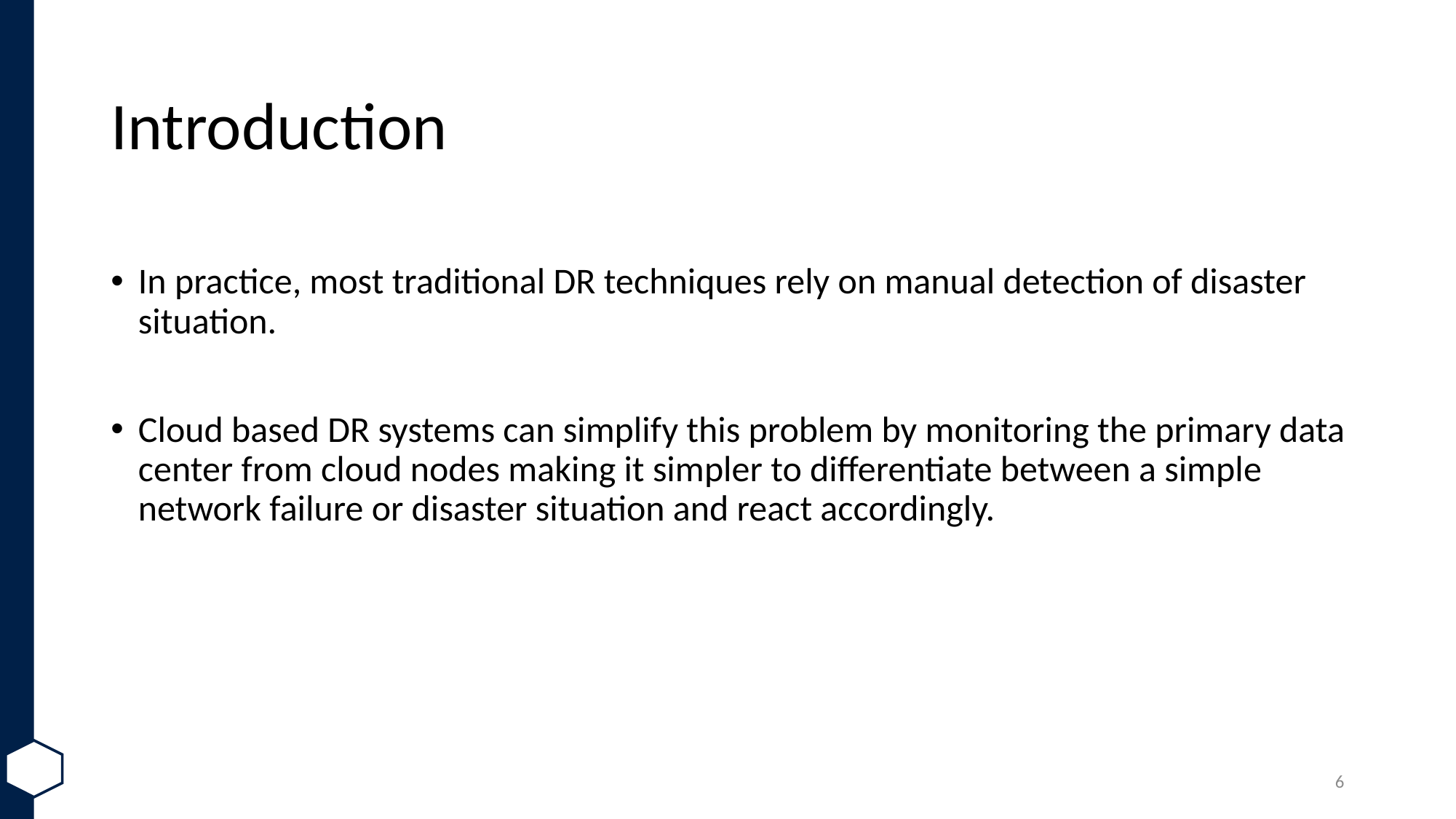

# Introduction
In practice, most traditional DR techniques rely on manual detection of disaster situation.

Cloud based DR systems can simplify this problem by monitoring the primary data center from cloud nodes making it simpler to differentiate between a simple network failure or disaster situation and react accordingly.
6